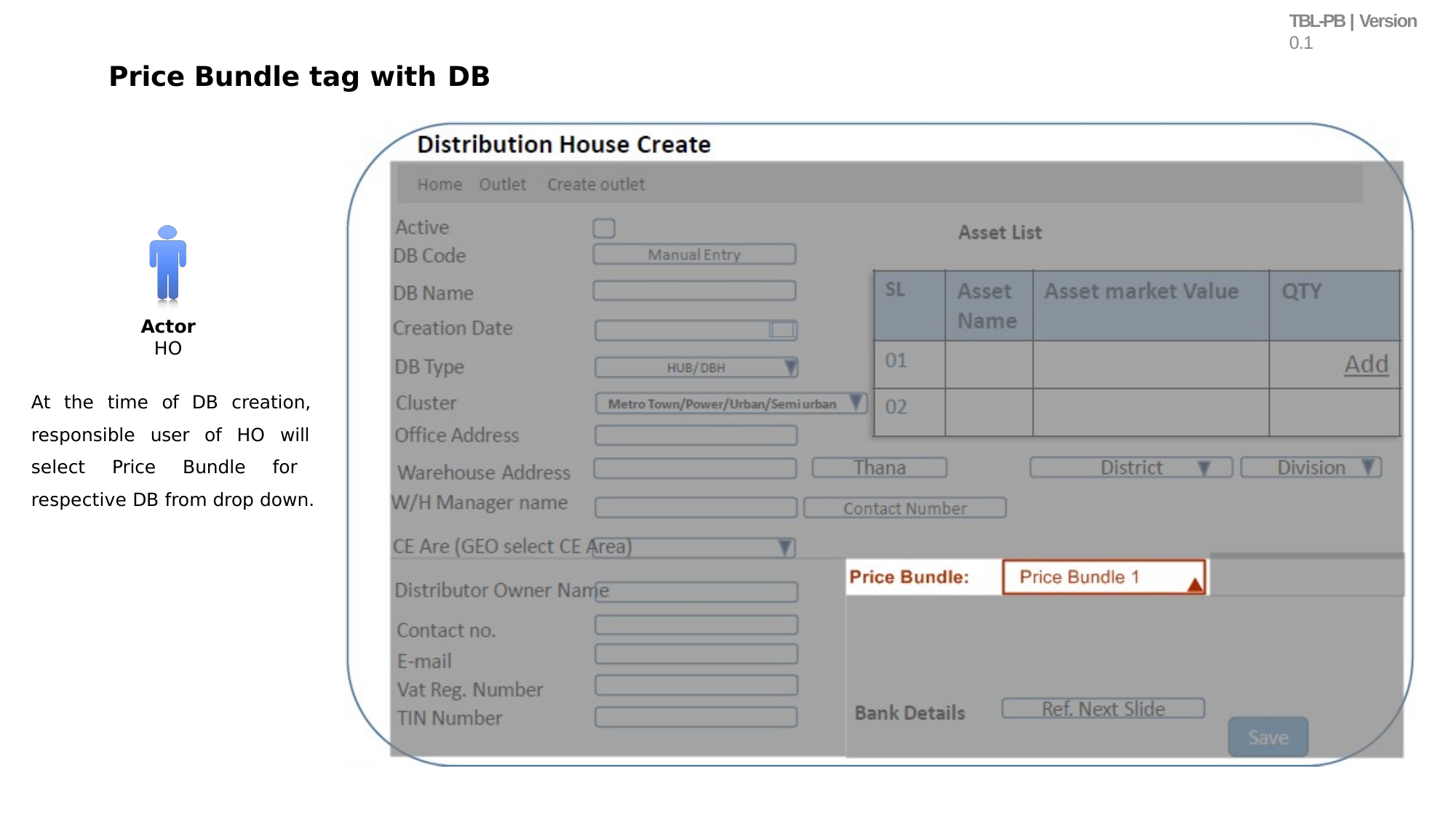

TBL-PB | Version 0.1
# Price Bundle tag with DB

Actor
HO

At the time of DB creation,  responsible user of HO will  select Price Bundle for  respective DB from drop down.